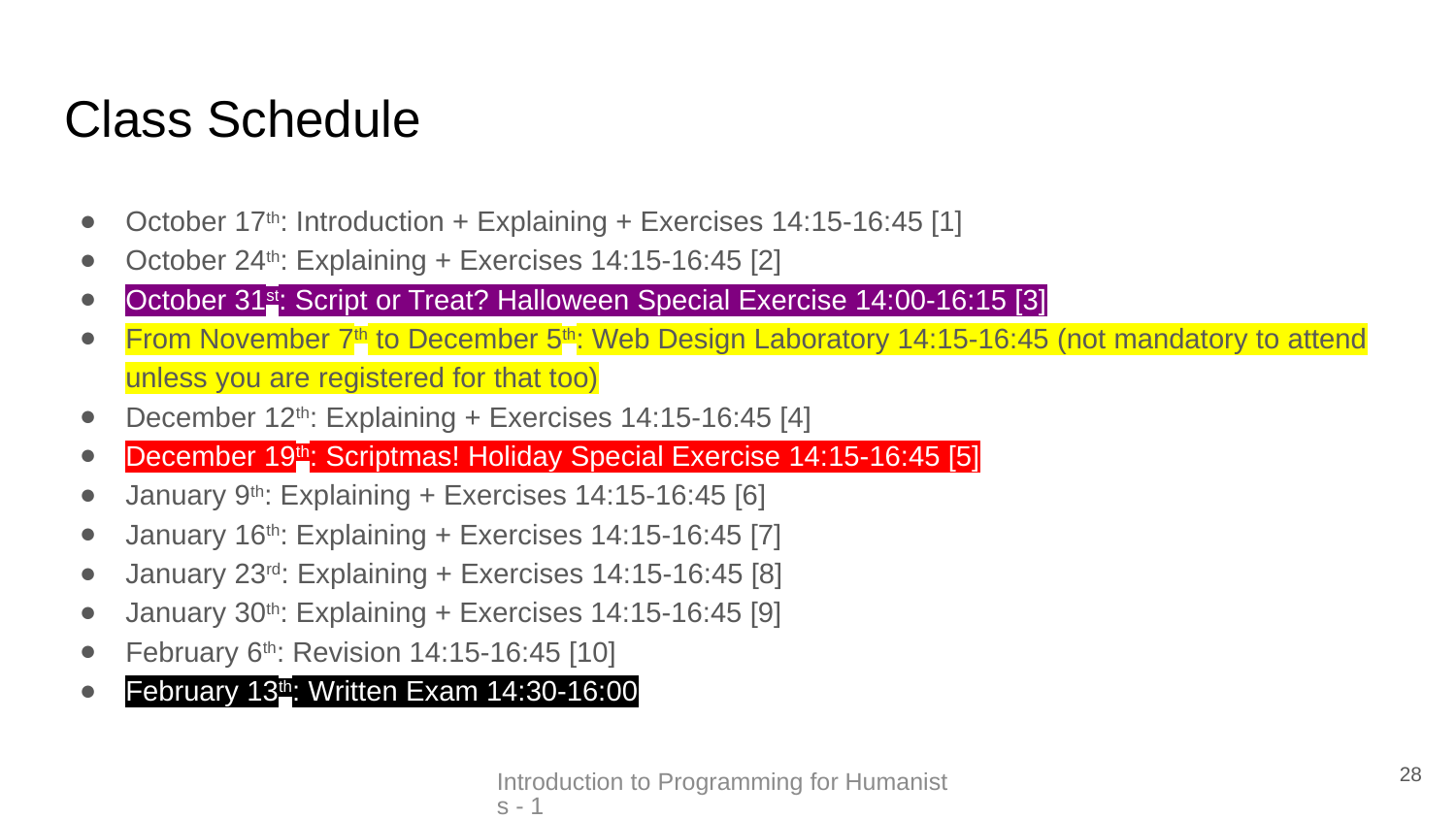

# Class Schedule
October 17th: Introduction + Explaining + Exercises 14:15-16:45 [1]
October 24th: Explaining + Exercises 14:15-16:45 [2]
October 31st: Script or Treat? Halloween Special Exercise 14:00-16:15 [3]
From November 7th to December 5th: Web Design Laboratory 14:15-16:45 (not mandatory to attend unless you are registered for that too)
December 12th: Explaining + Exercises 14:15-16:45 [4]
December 19th: Scriptmas! Holiday Special Exercise 14:15-16:45 [5]
January 9th: Explaining + Exercises 14:15-16:45 [6]
January 16th: Explaining + Exercises 14:15-16:45 [7]
January 23rd: Explaining + Exercises 14:15-16:45 [8]
January 30th: Explaining + Exercises 14:15-16:45 [9]
February 6th: Revision 14:15-16:45 [10]
February 13th: Written Exam 14:30-16:00
28
Introduction to Programming for Humanists - 1